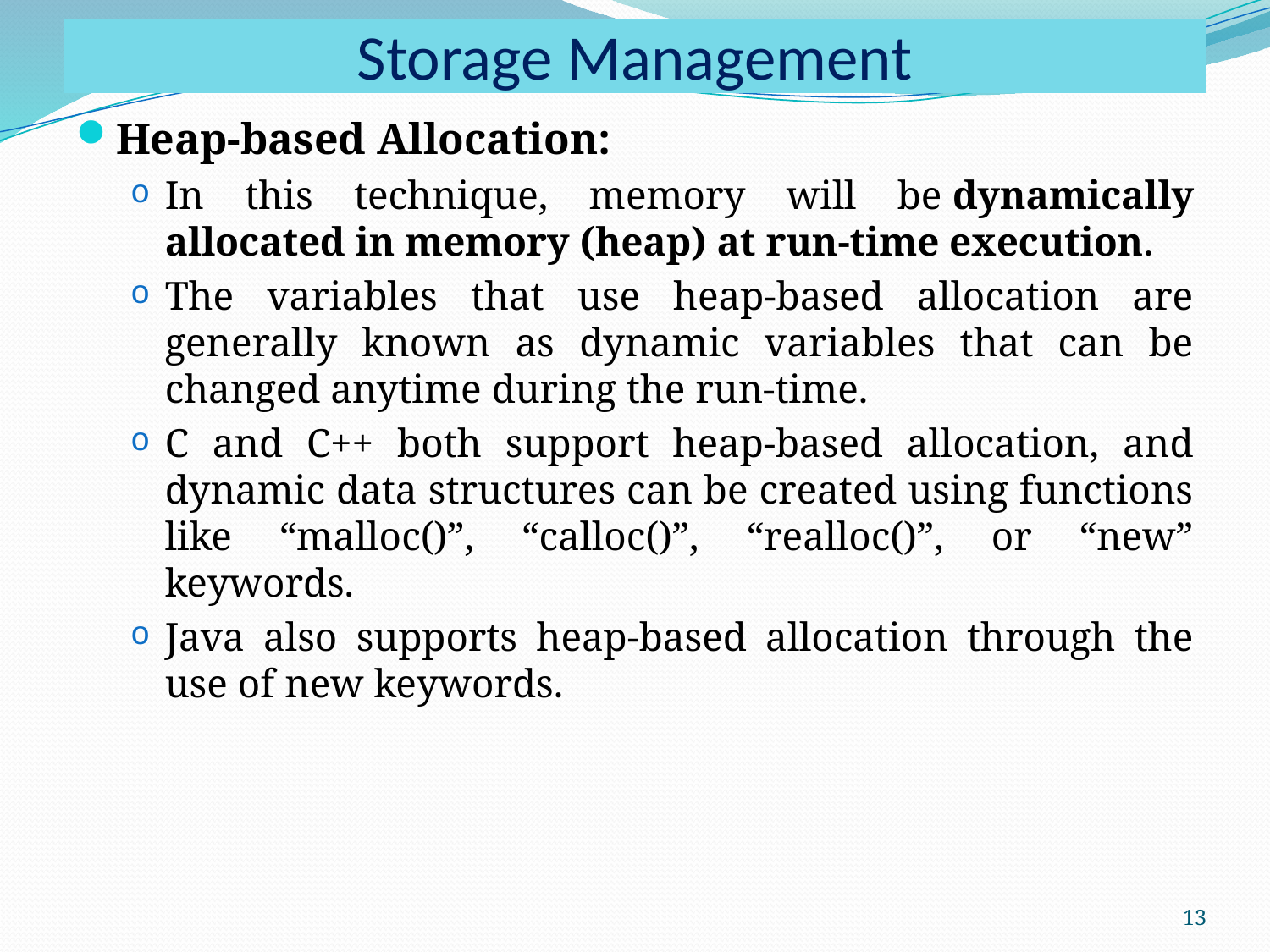

# Storage Management
Heap-based Allocation:
In this technique, memory will be dynamically allocated in memory (heap) at run-time execution.
The variables that use heap-based allocation are generally known as dynamic variables that can be changed anytime during the run-time.
C and C++ both support heap-based allocation, and dynamic data structures can be created using functions like “malloc()”, “calloc()”, “realloc()”, or “new” keywords.
Java also supports heap-based allocation through the use of new keywords.

13